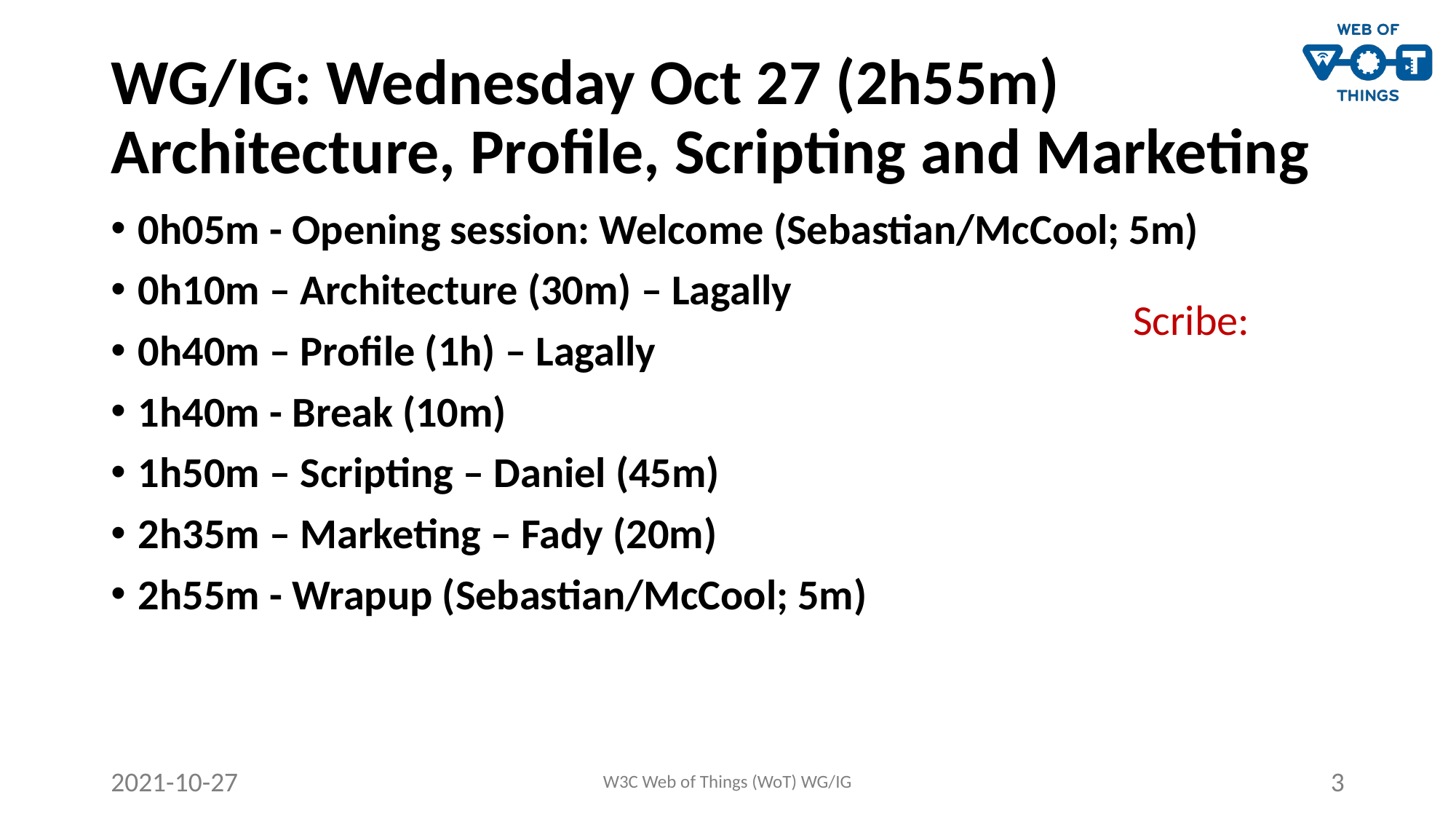

# WG/IG: Wednesday Oct 27 (2h55m) Architecture, Profile, Scripting and Marketing
0h05m - Opening session: Welcome (Sebastian/McCool; 5m)
0h10m – Architecture (30m) – Lagally
0h40m – Profile (1h) – Lagally
1h40m - Break (10m)
1h50m – Scripting – Daniel (45m)
2h35m – Marketing – Fady (20m)
2h55m - Wrapup (Sebastian/McCool; 5m)

Scribe:
2021-10-27
W3C Web of Things (WoT) WG/IG
3